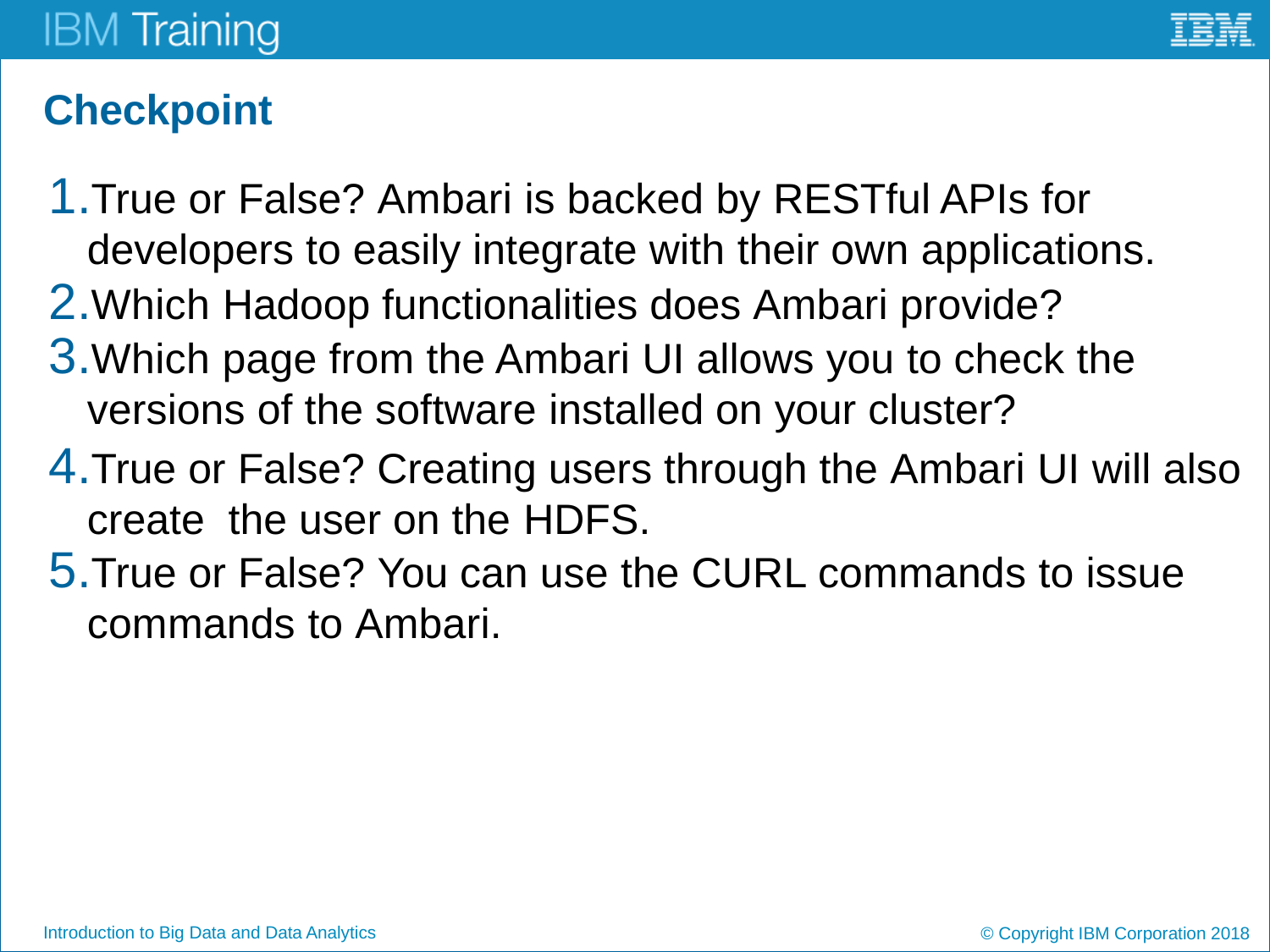

# Checkpoint
True or False? Ambari is backed by RESTful APIs for developers to easily integrate with their own applications.
Which Hadoop functionalities does Ambari provide?
Which page from the Ambari UI allows you to check the versions of the software installed on your cluster?
True or False? Creating users through the Ambari UI will also create  the user on the HDFS.
True or False? You can use the CURL commands to issue commands to Ambari.